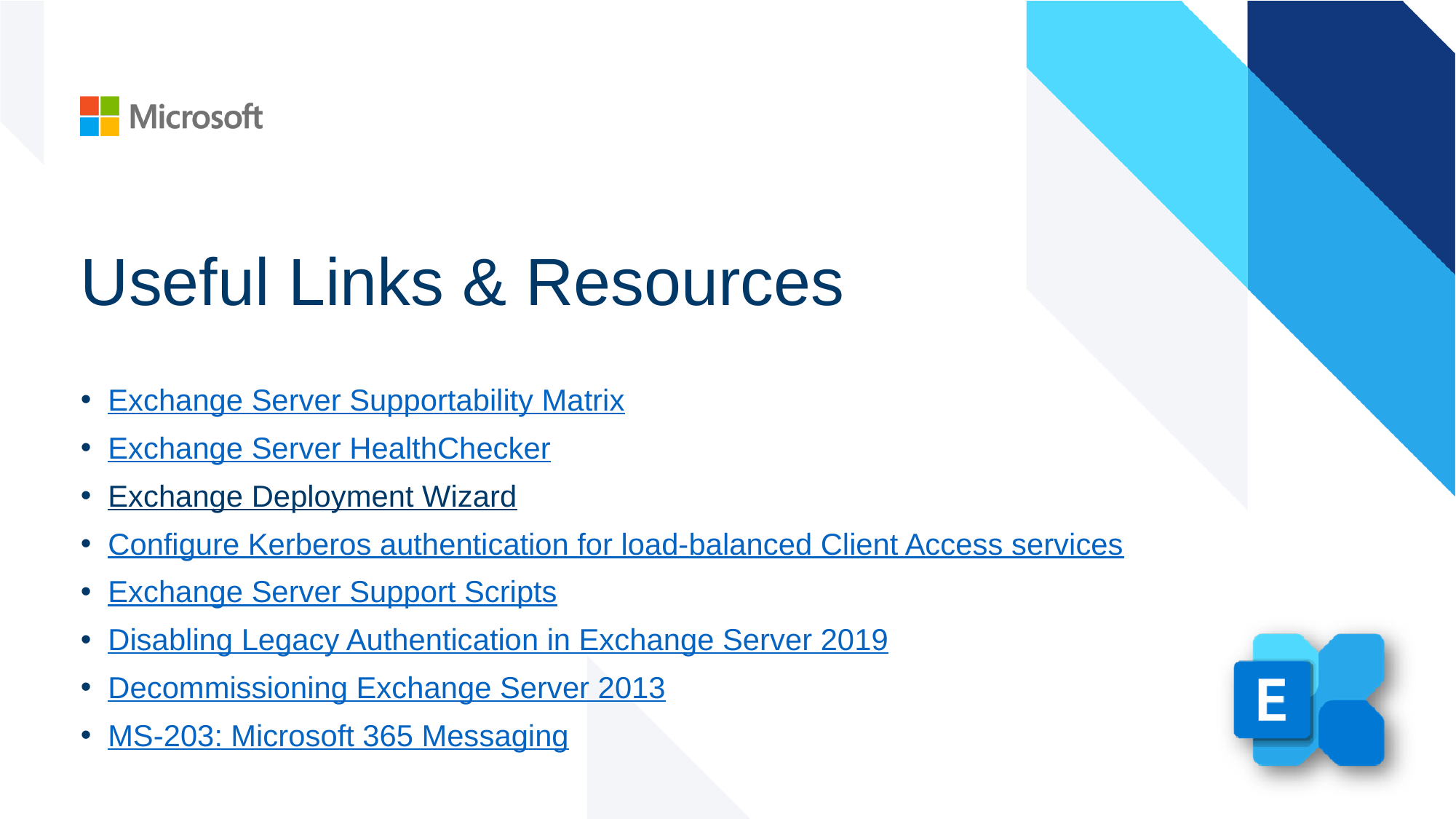

# Useful Links & Resources
Exchange Server Supportability Matrix
Exchange Server HealthChecker
Exchange Deployment Wizard
Configure Kerberos authentication for load-balanced Client Access services
Exchange Server Support Scripts
Disabling Legacy Authentication in Exchange Server 2019
Decommissioning Exchange Server 2013
MS-203: Microsoft 365 Messaging